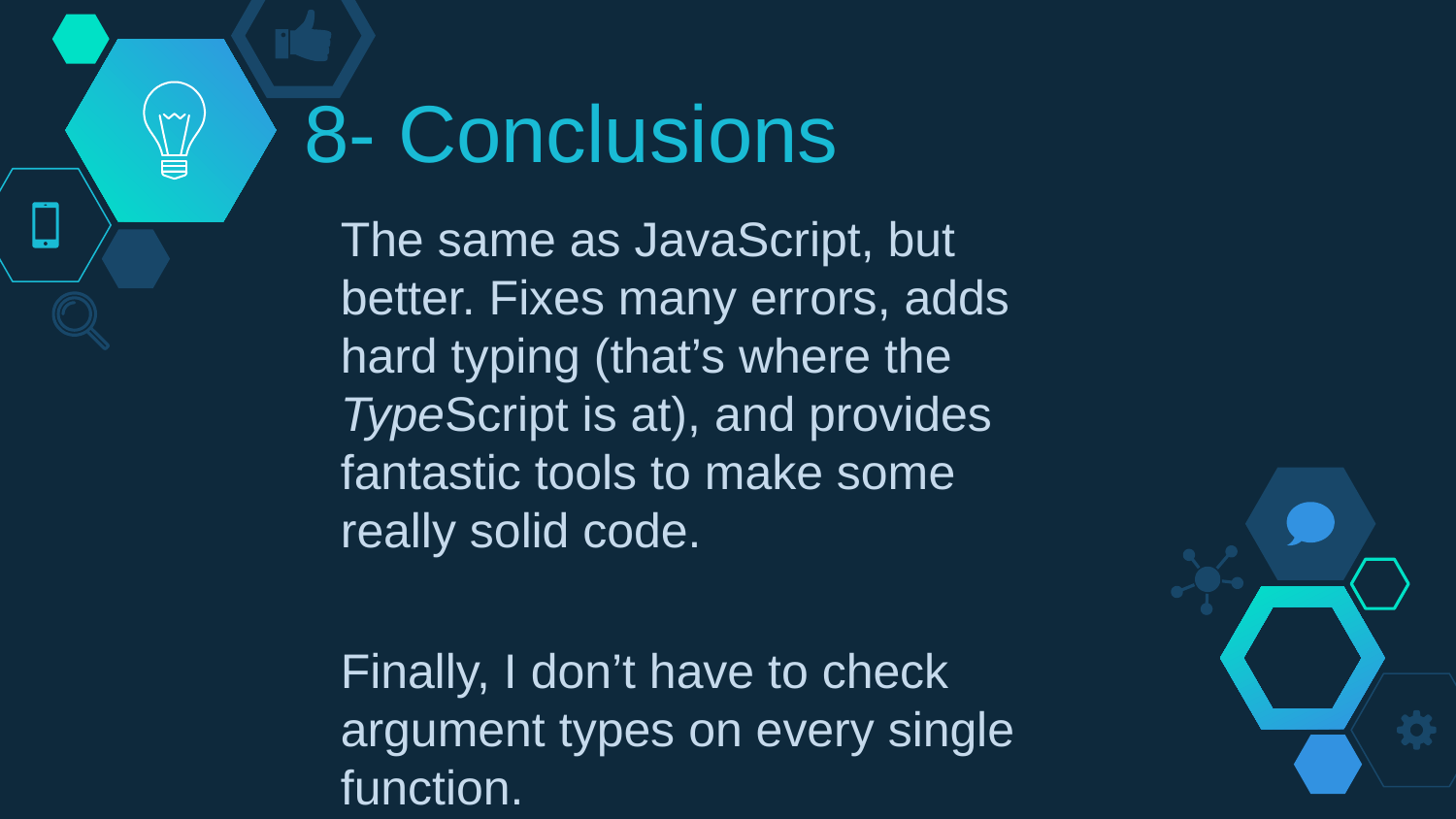

# 8- Conclusions
The same as JavaScript, but better. Fixes many errors, adds hard typing (that’s where the TypeScript is at), and provides fantastic tools to make some really solid code.

Finally, I don’t have to check argument types on every single function.